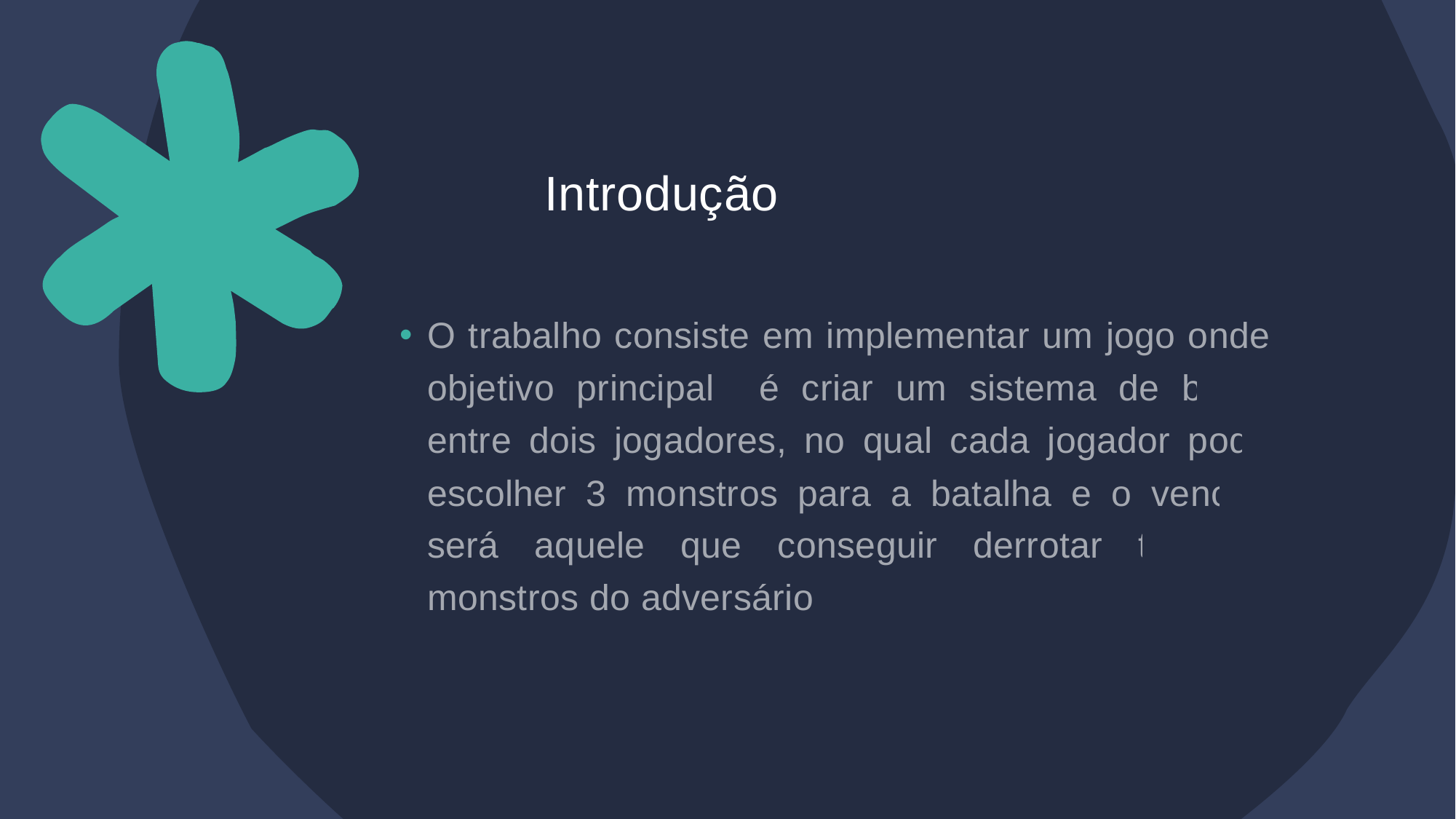

# Introdução
O trabalho consiste em implementar um jogo onde o objetivo principal  é criar um sistema de batalha entre dois jogadores, no qual cada jogador poderá escolher 3 monstros para a batalha e o vencedor será aquele que conseguir derrotar todos os monstros do adversário.